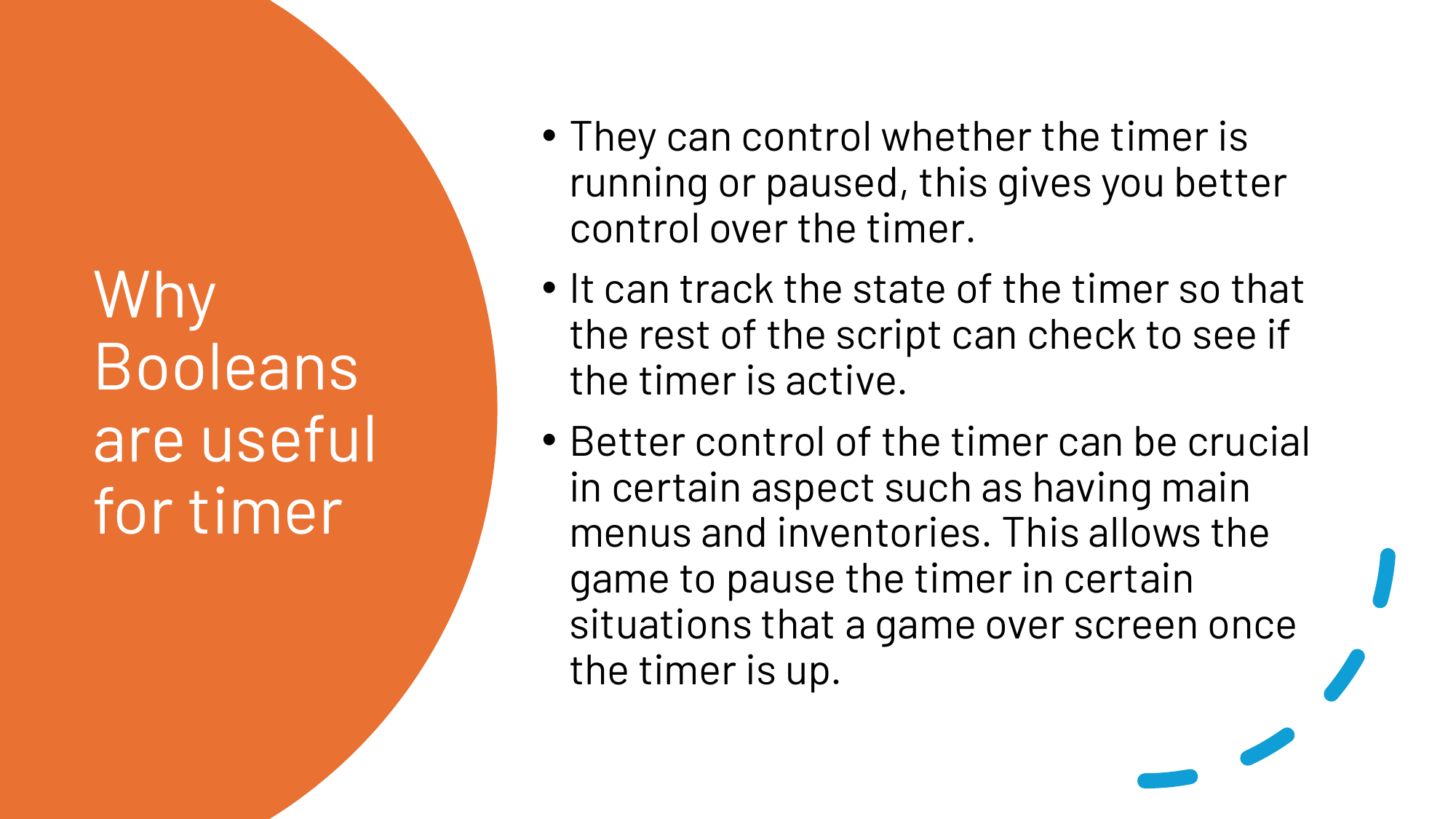

They can control whether the timer is running or paused, this gives you better control over the timer.
It can track the state of the timer so that the rest of the script can check to see if the timer is active.
Better control of the timer can be crucial in certain aspect such as having main menus and inventories. This allows the game to pause the timer in certain situations that a game over screen once the timer is up.
# Why Booleans are useful for timer